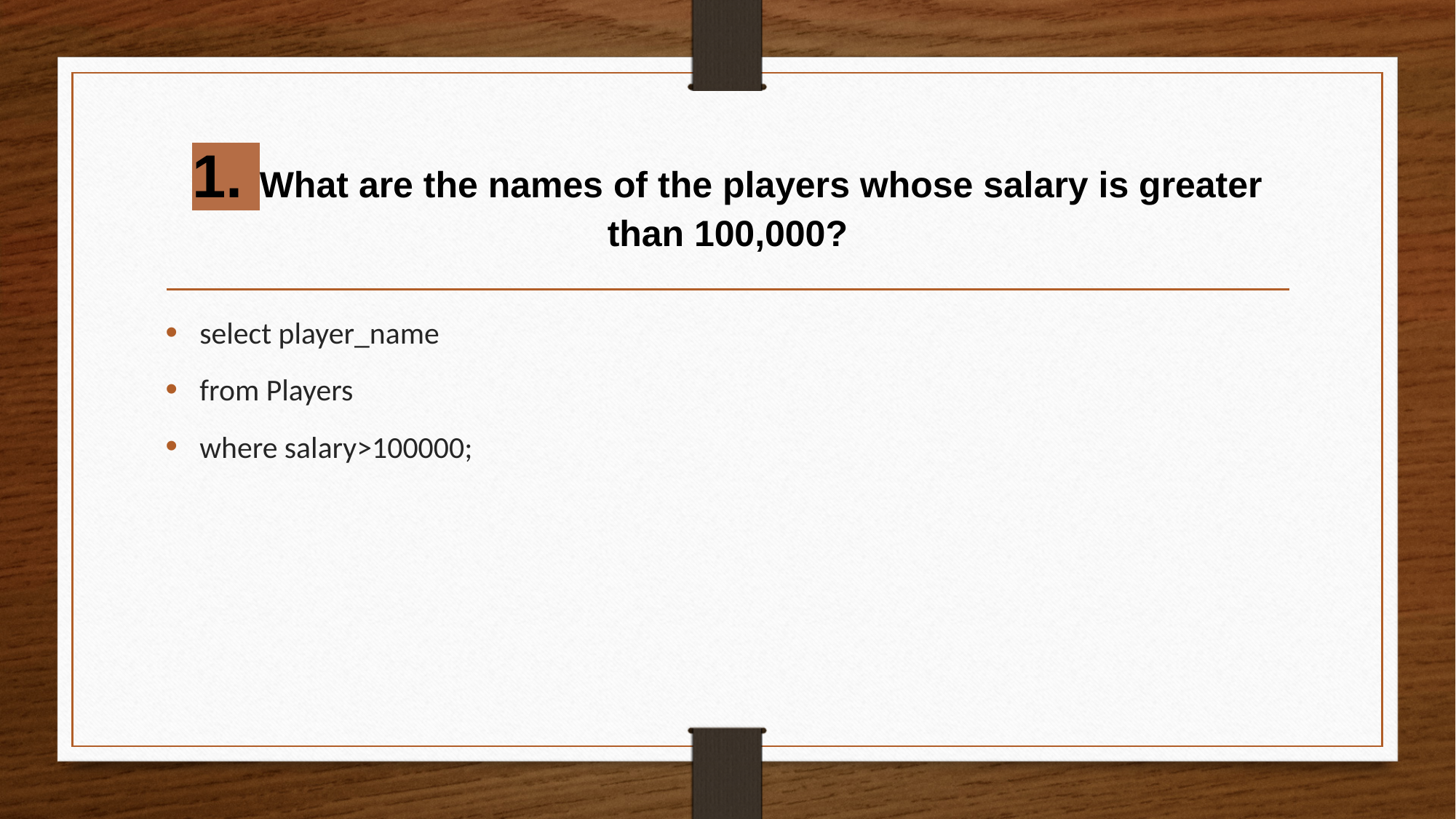

# 1. What are the names of the players whose salary is greater than 100,000?
select player_name
from Players
where salary>100000;